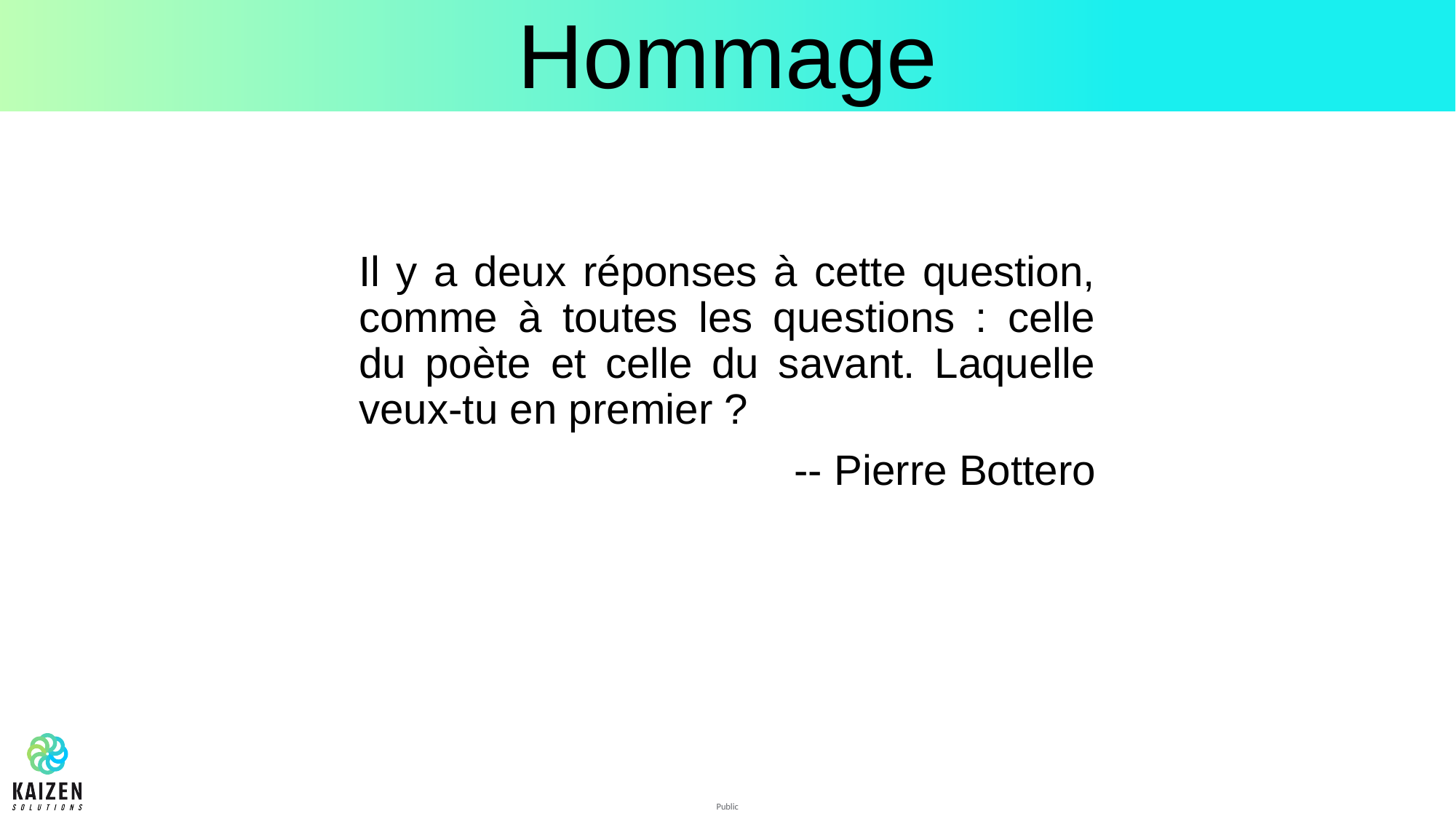

# Hommage
Il y a deux réponses à cette question, comme à toutes les questions : celle du poète et celle du savant. Laquelle veux-tu en premier ?
-- Pierre Bottero